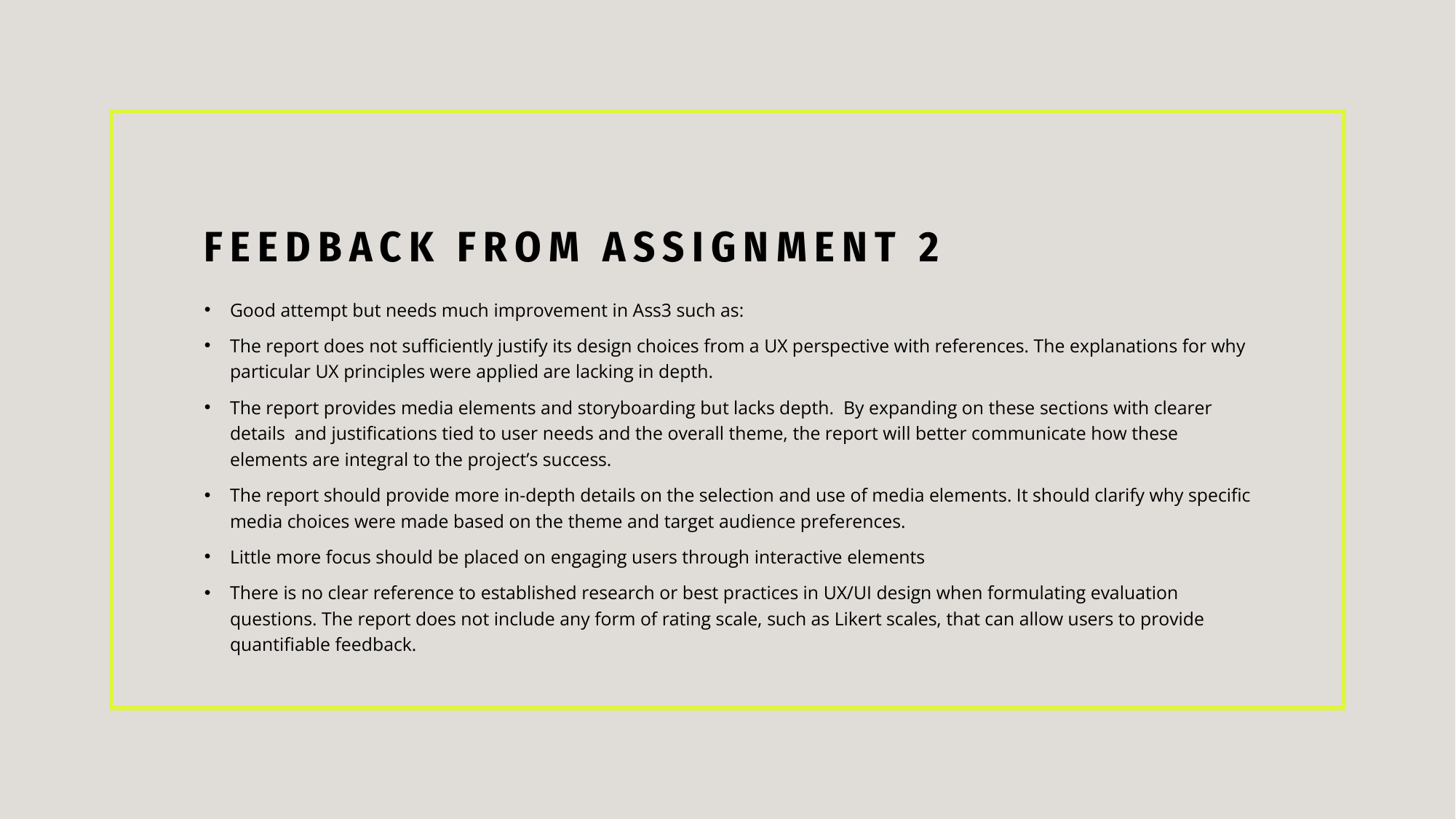

# Feedback from Assignment 2
Good attempt but needs much improvement in Ass3 such as:
The report does not sufficiently justify its design choices from a UX perspective with references. The explanations for why particular UX principles were applied are lacking in depth.
The report provides media elements and storyboarding but lacks depth.  By expanding on these sections with clearer details  and justifications tied to user needs and the overall theme, the report will better communicate how these elements are integral to the project’s success.
The report should provide more in-depth details on the selection and use of media elements. It should clarify why specific media choices were made based on the theme and target audience preferences.
Little more focus should be placed on engaging users through interactive elements
There is no clear reference to established research or best practices in UX/UI design when formulating evaluation questions. The report does not include any form of rating scale, such as Likert scales, that can allow users to provide quantifiable feedback.